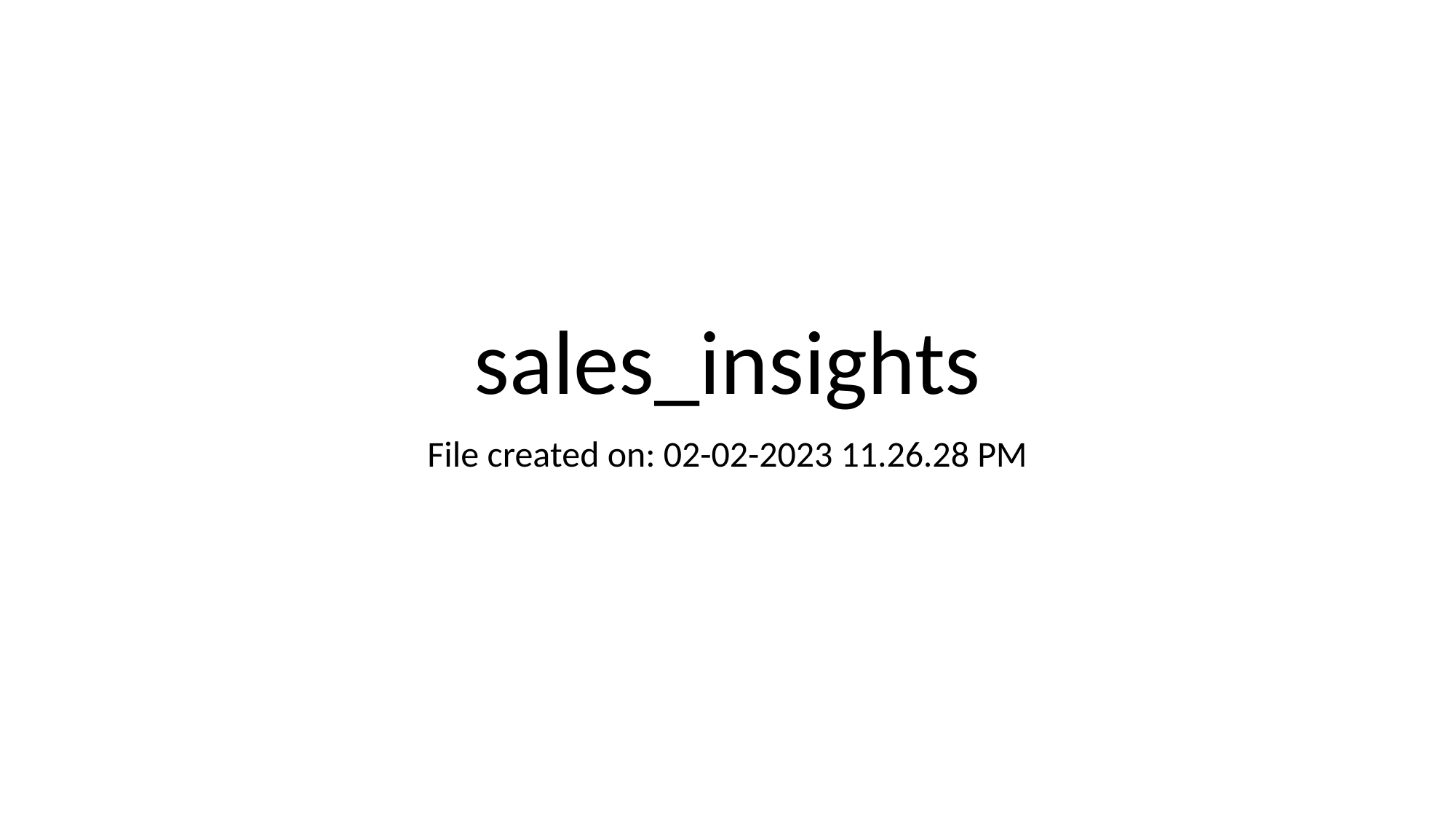

# sales_insights
File created on: 02-02-2023 11.26.28 PM